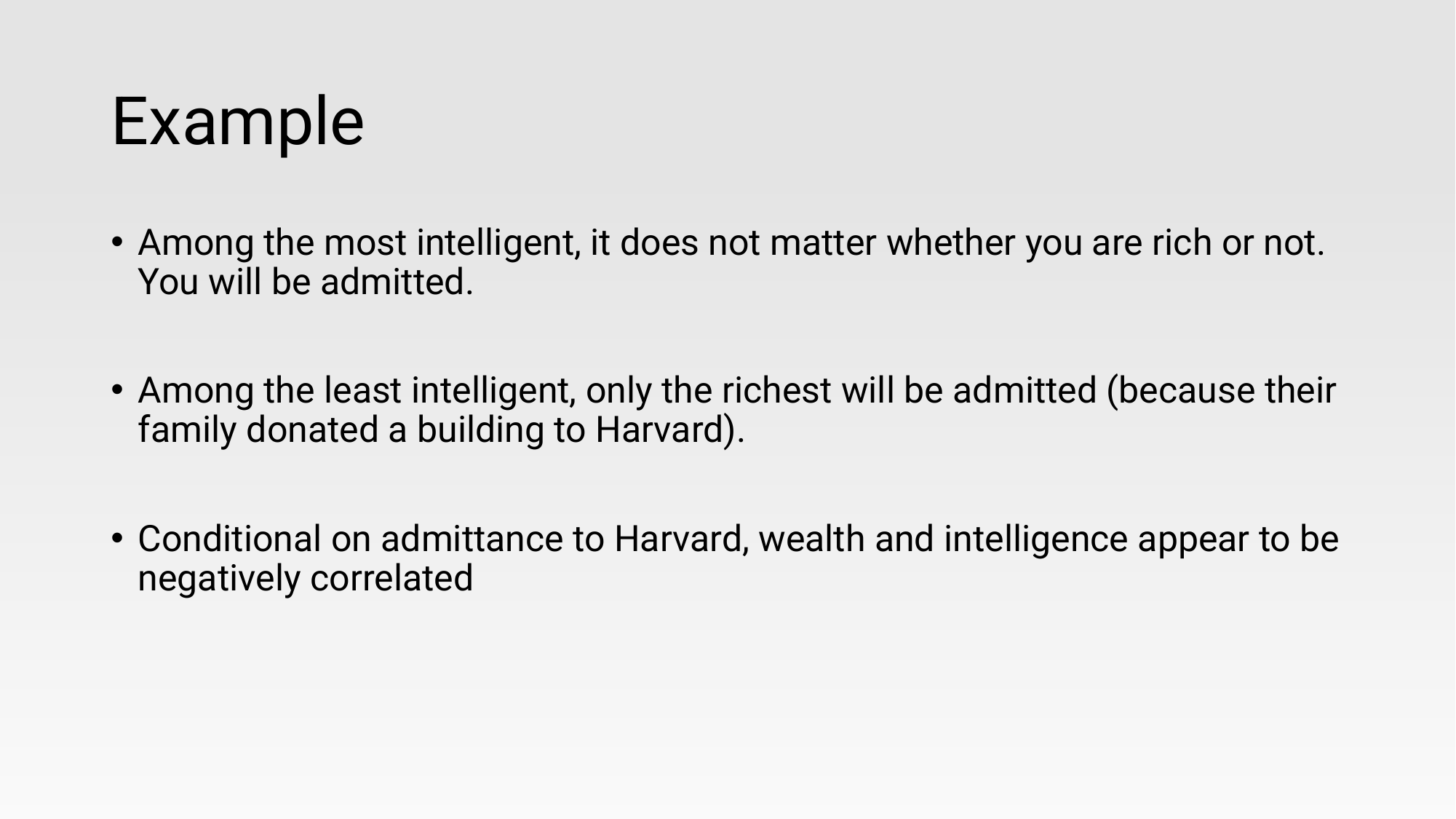

# Example
Among the most intelligent, it does not matter whether you are rich or not. You will be admitted.

Among the least intelligent, only the richest will be admitted (because their family donated a building to Harvard).

Conditional on admittance to Harvard, wealth and intelligence appear to be negatively correlated